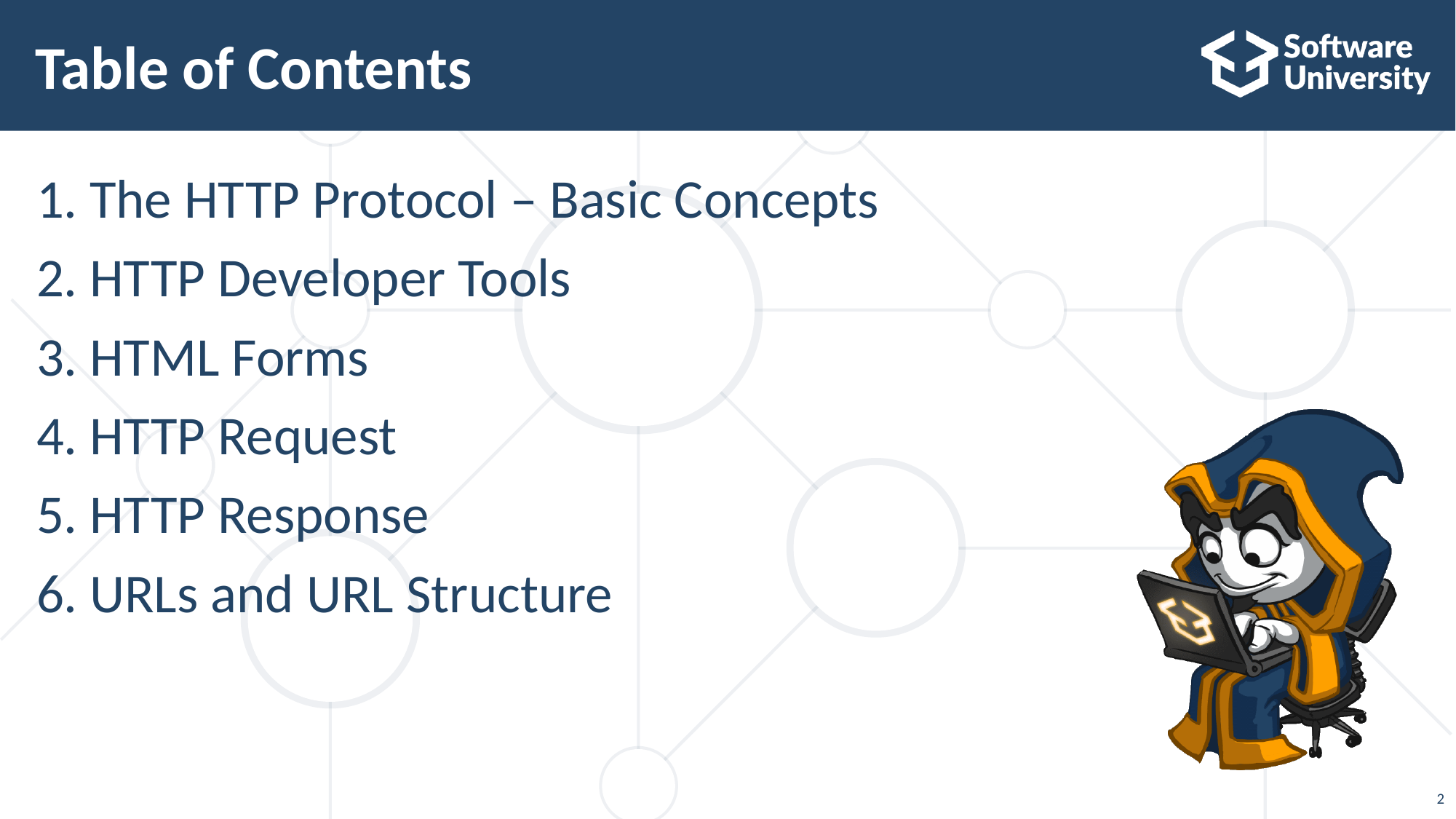

# Table of Contents
The HTTP Protocol – Basic Concepts
HTTP Developer Tools
HTML Forms
HTTP Request
HTTP Response
URLs and URL Structure
2